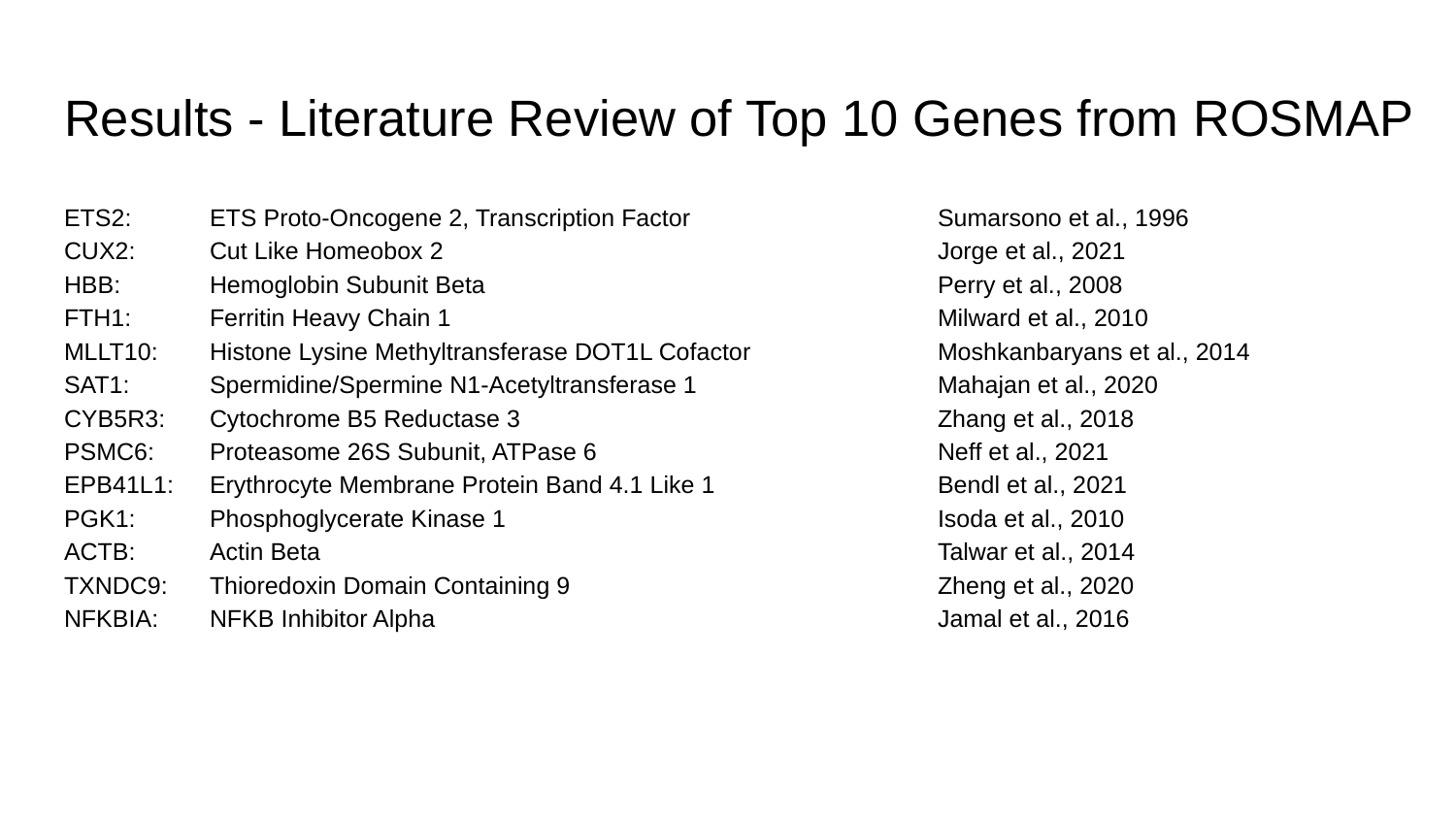

# Results - Literature Review of Top 10 Genes from ROSMAP

ETS2: 	ETS Proto-Oncogene 2, Transcription Factor		Sumarsono et al., 1996
CUX2: 	Cut Like Homeobox 2				Jorge et al., 2021
HBB: 	Hemoglobin Subunit Beta				Perry et al., 2008
FTH1: 	Ferritin Heavy Chain 1				Milward et al., 2010
MLLT10: 	Histone Lysine Methyltransferase DOT1L Cofactor		Moshkanbaryans et al., 2014
SAT1: 	Spermidine/Spermine N1-Acetyltransferase 1		Mahajan et al., 2020
CYB5R3: 	Cytochrome B5 Reductase 3			Zhang et al., 2018
PSMC6: 	Proteasome 26S Subunit, ATPase 6			Neff et al., 2021
EPB41L1: 	Erythrocyte Membrane Protein Band 4.1 Like 1		Bendl et al., 2021
PGK1: 	Phosphoglycerate Kinase 1			Isoda et al., 2010
ACTB: 	Actin Beta					Talwar et al., 2014
TXNDC9: 	Thioredoxin Domain Containing 9			Zheng et al., 2020
NFKBIA: 	NFKB Inhibitor Alpha				Jamal et al., 2016